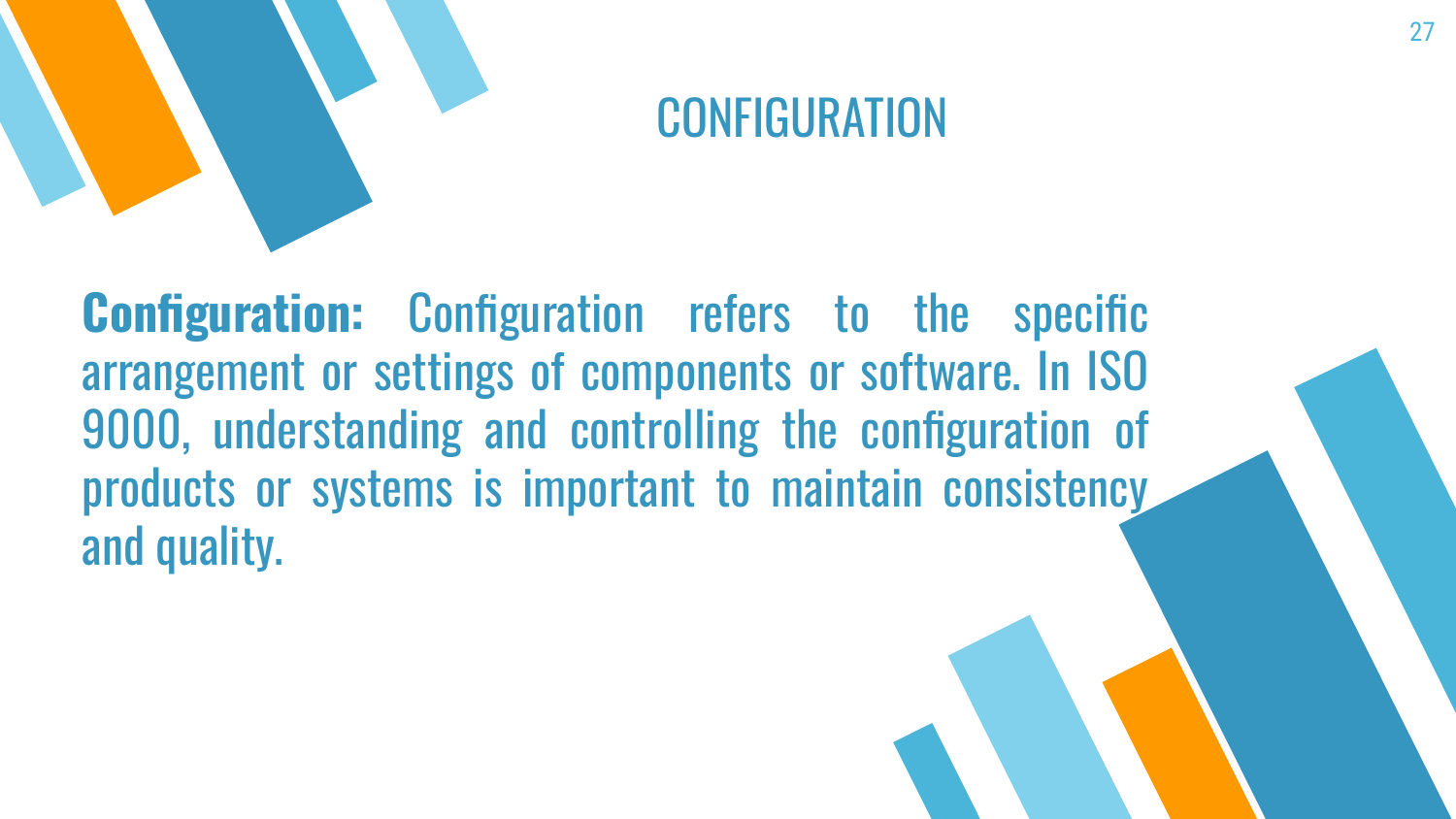

27
CONFIGURATION
Configuration: Configuration refers to the specific arrangement or settings of components or software. In ISO 9000, understanding and controlling the configuration of products or systems is important to maintain consistency and quality.